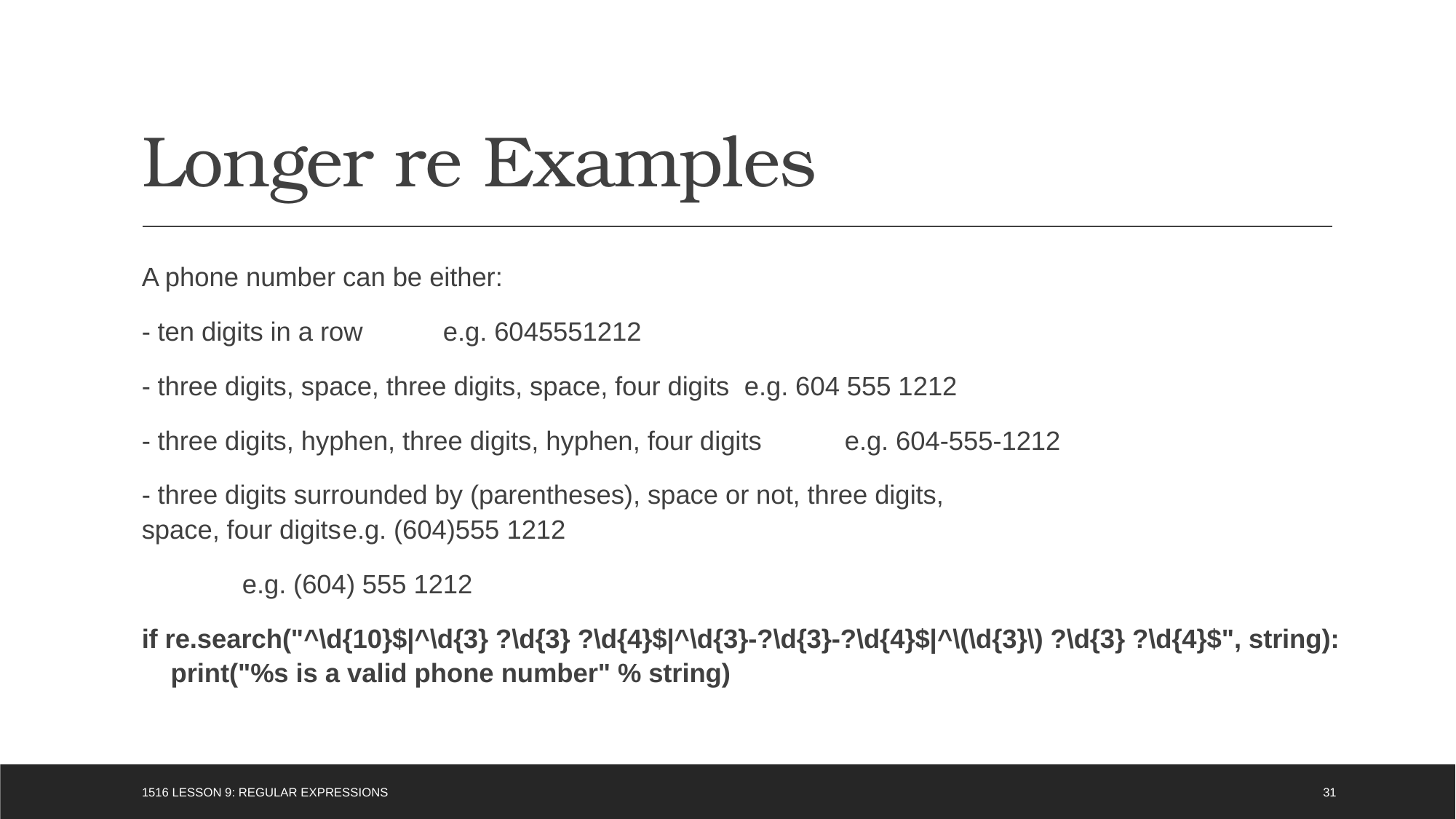

# Longer re Examples
A phone number can be either:
- ten digits in a row							e.g. 6045551212
- three digits, space, three digits, space, four digits				e.g. 604 555 1212
- three digits, hyphen, three digits, hyphen, four digits				e.g. 604-555-1212
- three digits surrounded by (parentheses), space or not, three digits,
space, four digits								e.g. (604)555 1212
									e.g. (604) 555 1212
if re.search("^\d{10}$|^\d{3} ?\d{3} ?\d{4}$|^\d{3}-?\d{3}-?\d{4}$|^\(\d{3}\) ?\d{3} ?\d{4}$", string):
    print("%s is a valid phone number" % string)
1516 Lesson 9: Regular Expressions
31